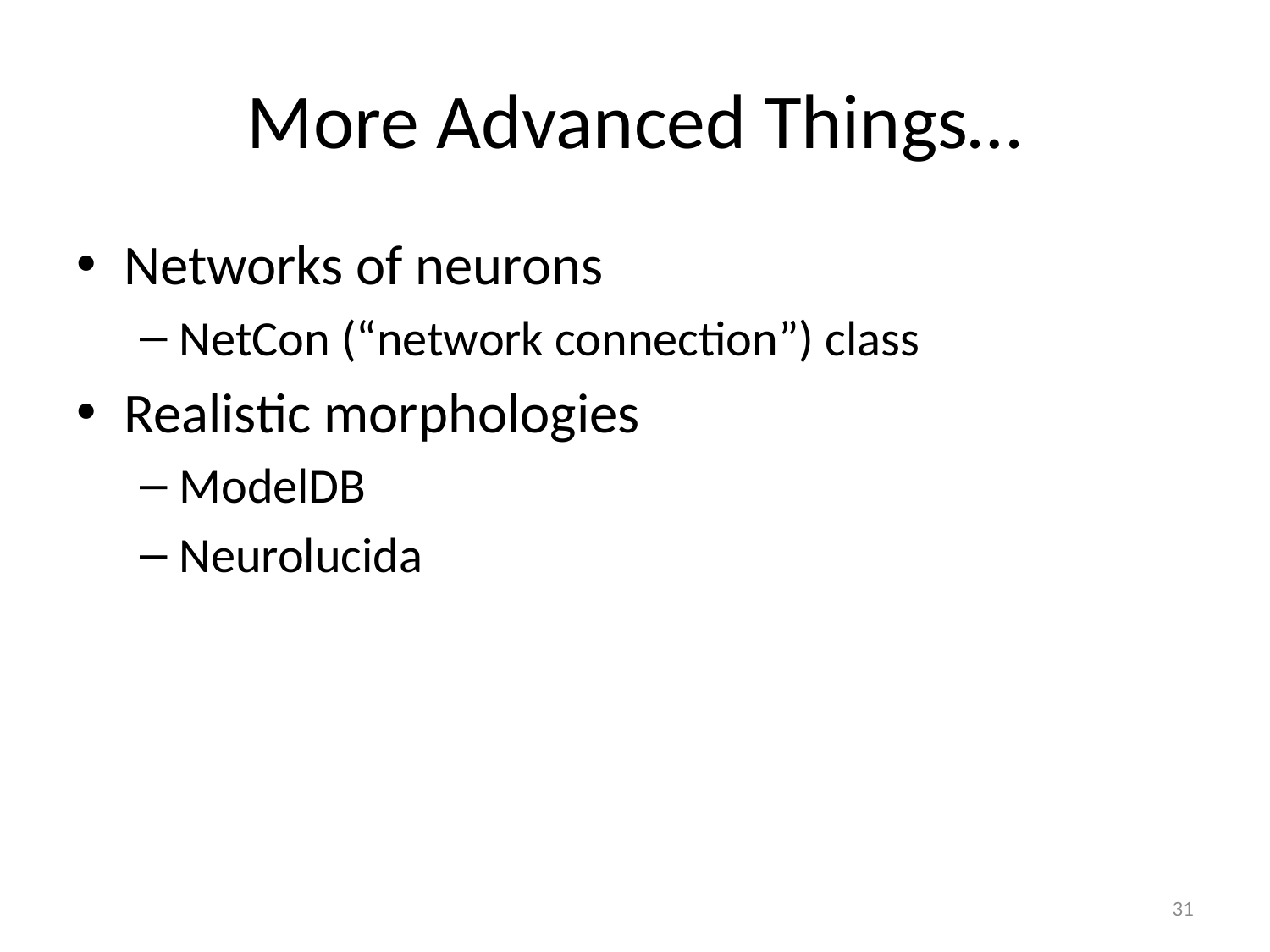

# More Advanced Things…
Networks of neurons
NetCon (“network connection”) class
Realistic morphologies
ModelDB
Neurolucida
31